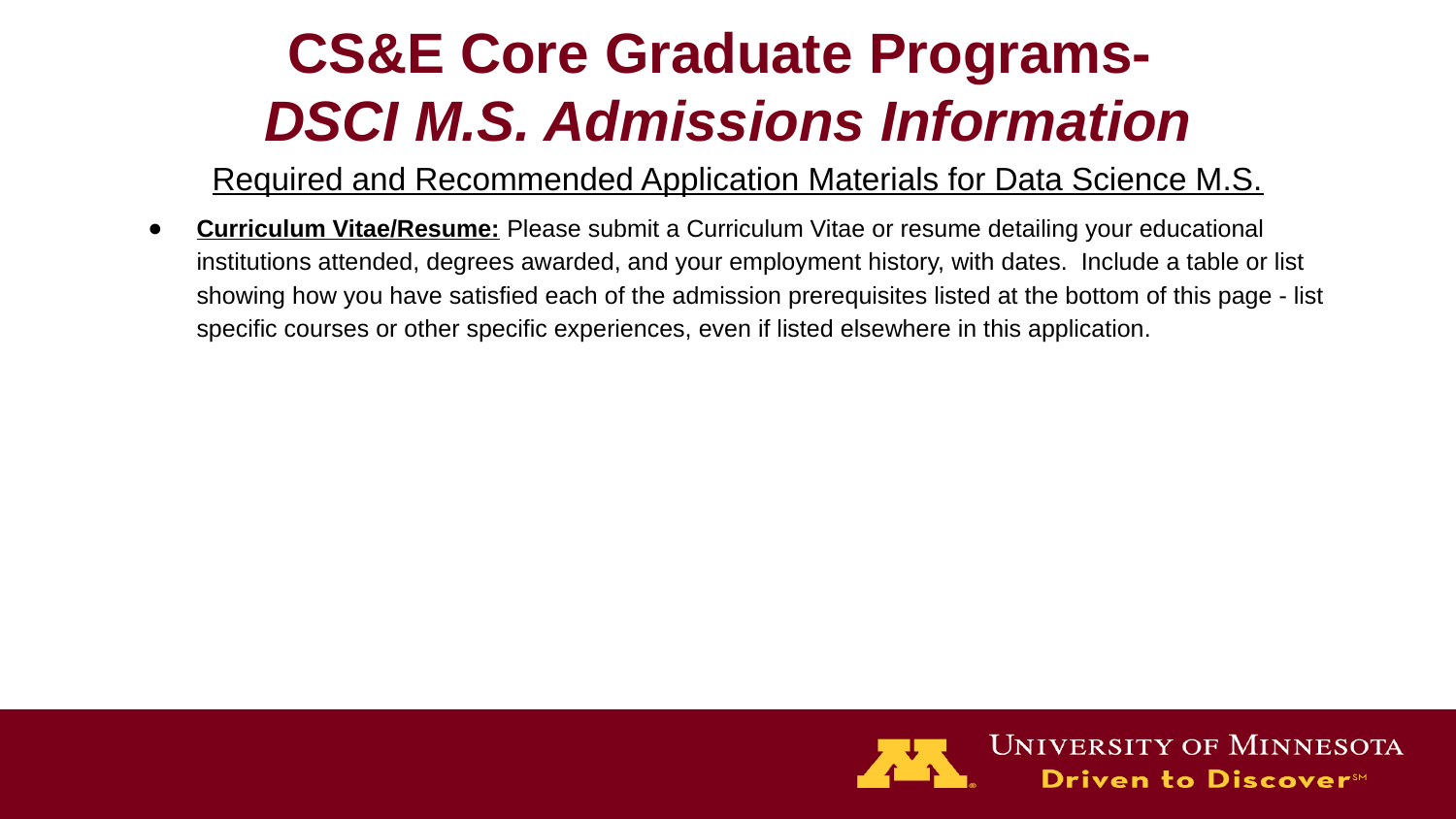

# CS&E Core Graduate Programs-
DSCI M.S. Admissions Information
Required and Recommended Application Materials for Data Science M.S.
Curriculum Vitae/Resume: Please submit a Curriculum Vitae or resume detailing your educational institutions attended, degrees awarded, and your employment history, with dates.  Include a table or list showing how you have satisfied each of the admission prerequisites listed at the bottom of this page - list specific courses or other specific experiences, even if listed elsewhere in this application.